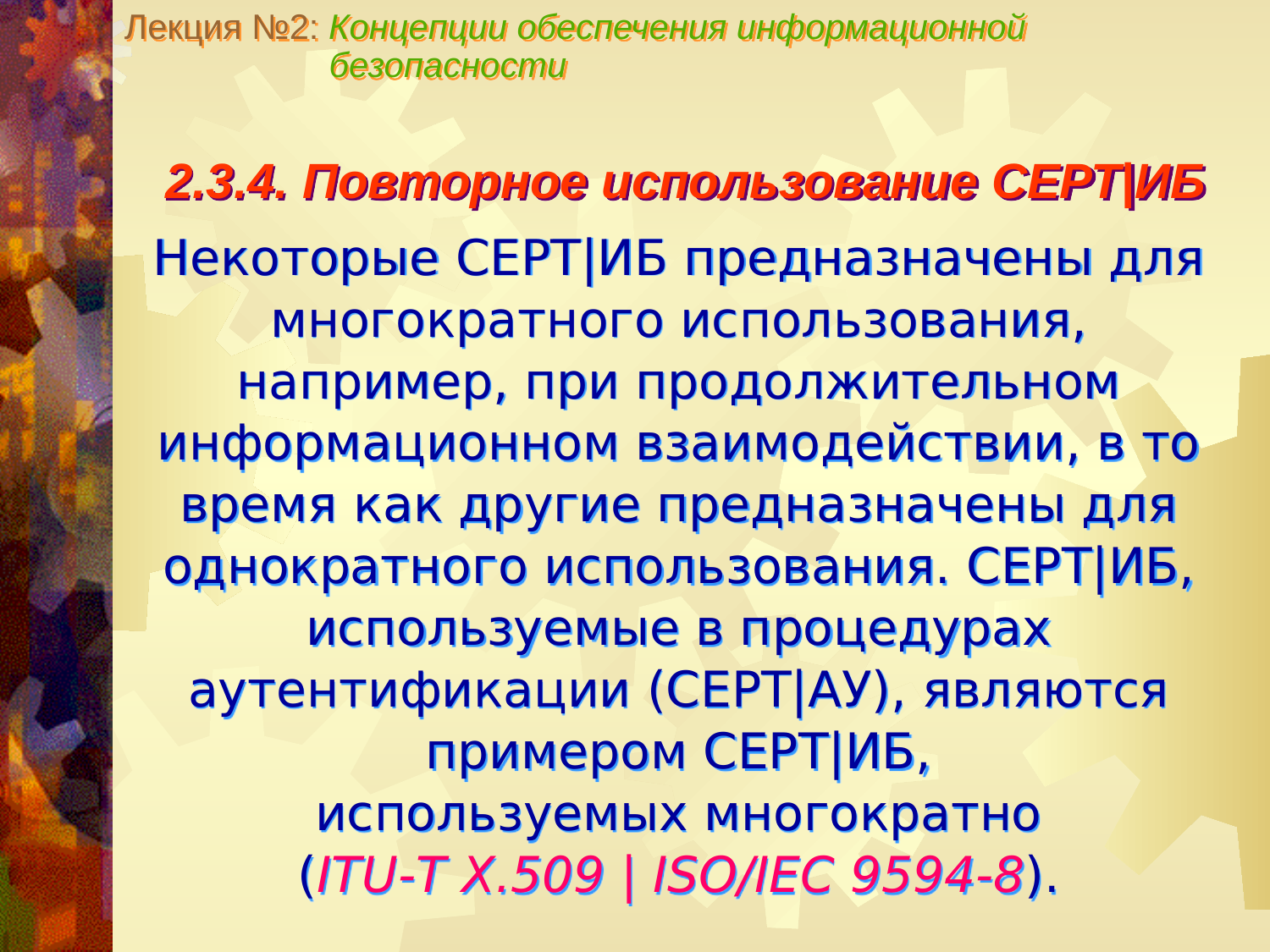

Лекция №2: Концепции обеспечения информационной
                       безопасности
2.3.4. Повторное использование СЕРТ|ИБ
Некоторые СЕРТ|ИБ предназначены для многократного использования, например, при продолжительном информационном взаимодействии, в то время как другие предназначены для однократного использования. СЕРТ|ИБ, используемые в процедурах аутентификации (СЕРТ|АУ), являются примером СЕРТ|ИБ,
используемых многократно
(ITU-T X.509 | ISO/IEC 9594-8).